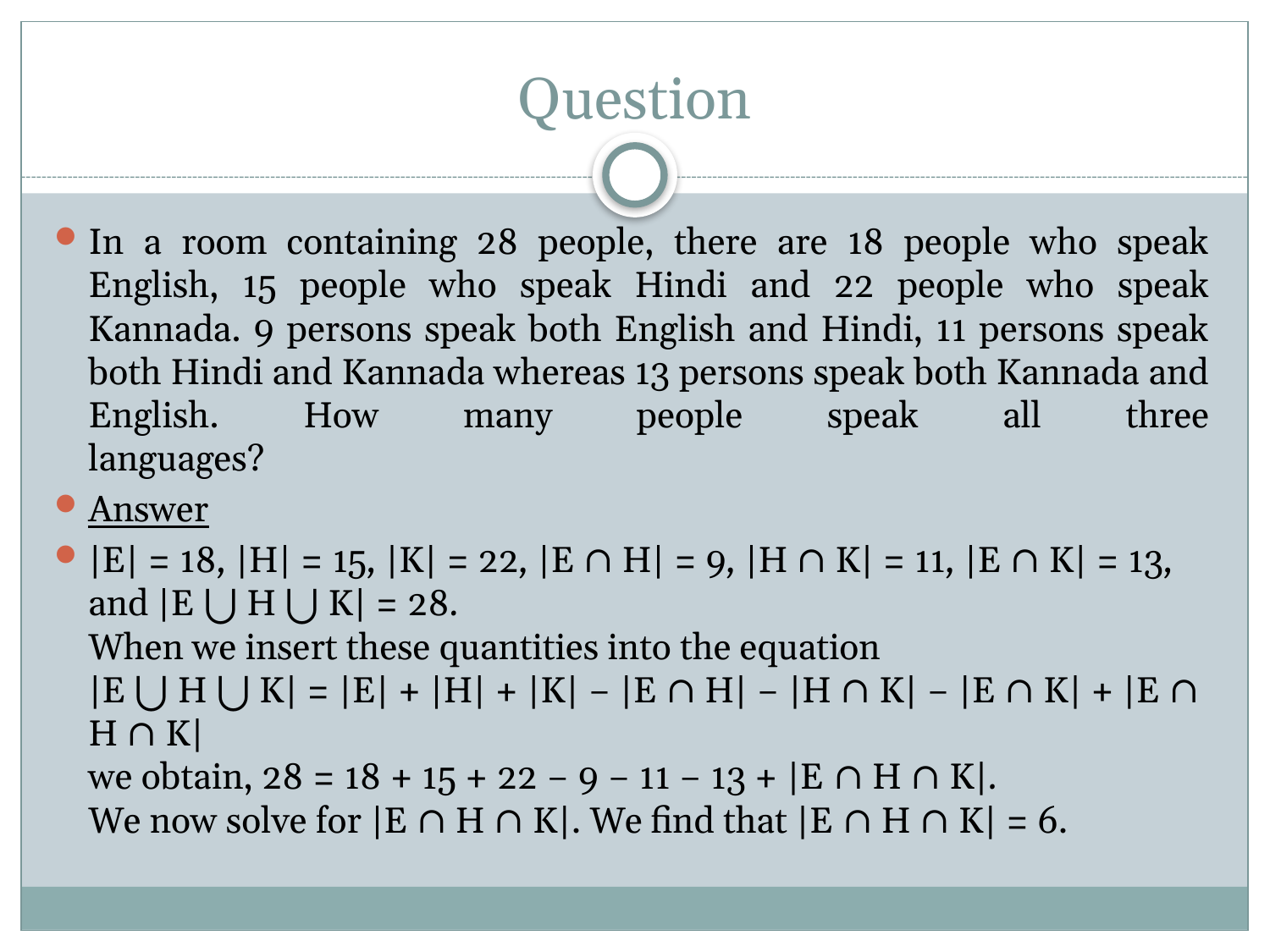

# Question
In a room containing 28 people, there are 18 people who speak English, 15 people who speak Hindi and 22 people who speak Kannada. 9 persons speak both English and Hindi, 11 persons speak both Hindi and Kannada whereas 13 persons speak both Kannada and English. How many people speak all three languages?
Answer
|E| = 18, |H| = 15, |K| = 22, |E ∩ H| = 9, |H ∩ K| = 11, |E ∩ K| = 13, and |E ⋃ H ⋃ K| = 28.
When we insert these quantities into the equation
|E ⋃ H ⋃ K| = |E| + |H| + |K| − |E ∩ H| − |H ∩ K| − |E ∩ K| + |E ∩ H ∩ K|
we obtain, 28 = 18 + 15 + 22 − 9 − 11 − 13 + |E ∩ H ∩ K|.
We now solve for |E ∩ H ∩ K|. We find that |E ∩ H ∩ K| = 6.